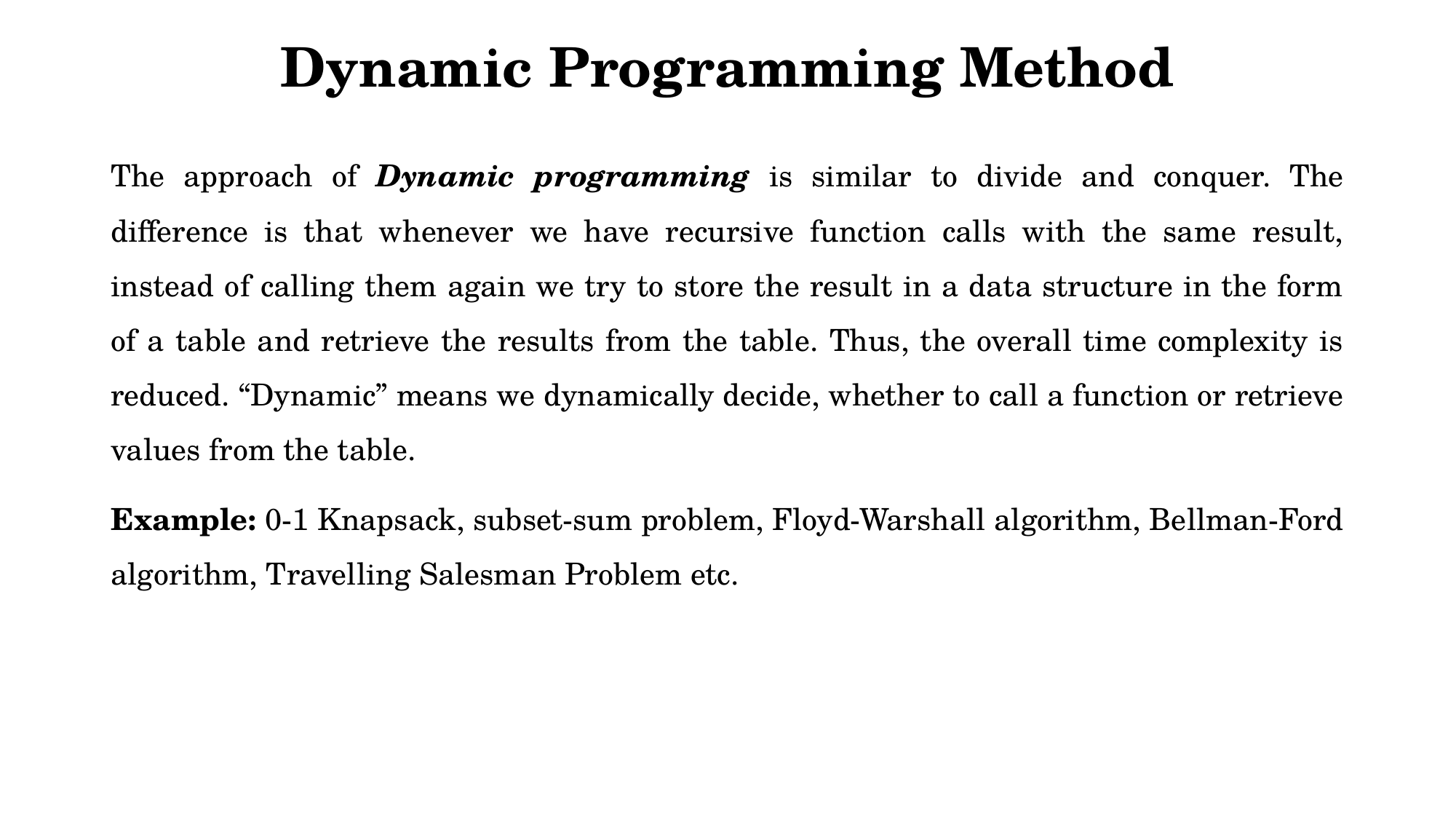

# Dynamic Programming Method
The approach of Dynamic programming is similar to divide and conquer. The difference is that whenever we have recursive function calls with the same result, instead of calling them again we try to store the result in a data structure in the form of a table and retrieve the results from the table. Thus, the overall time complexity is reduced. “Dynamic” means we dynamically decide, whether to call a function or retrieve values from the table.
Example: 0-1 Knapsack, subset-sum problem, Floyd-Warshall algorithm, Bellman-Ford algorithm, Travelling Salesman Problem etc.